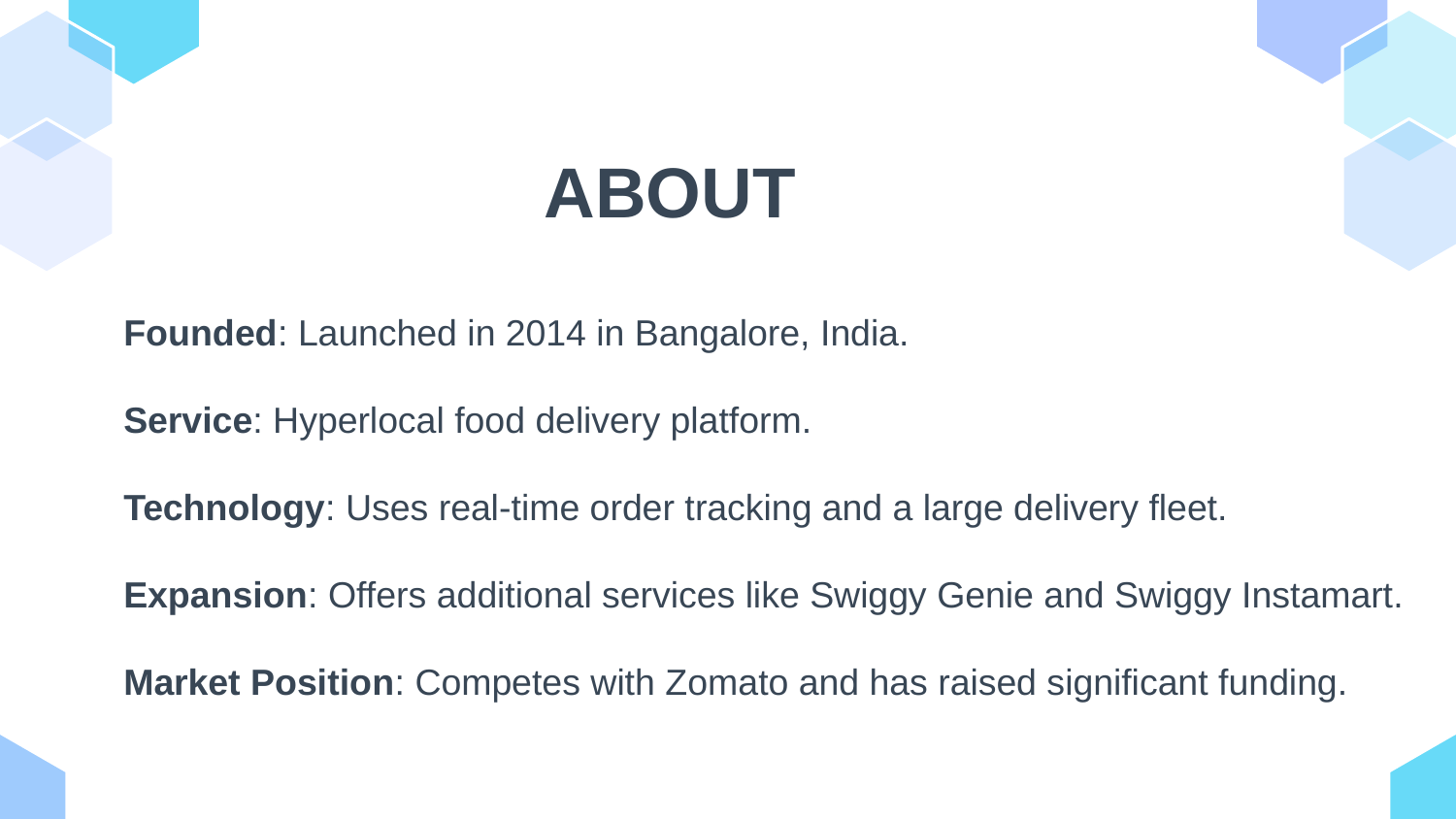

# ABOUT
Founded: Launched in 2014 in Bangalore, India.

Service: Hyperlocal food delivery platform.

Technology: Uses real-time order tracking and a large delivery fleet.

Expansion: Offers additional services like Swiggy Genie and Swiggy Instamart.

Market Position: Competes with Zomato and has raised significant funding.